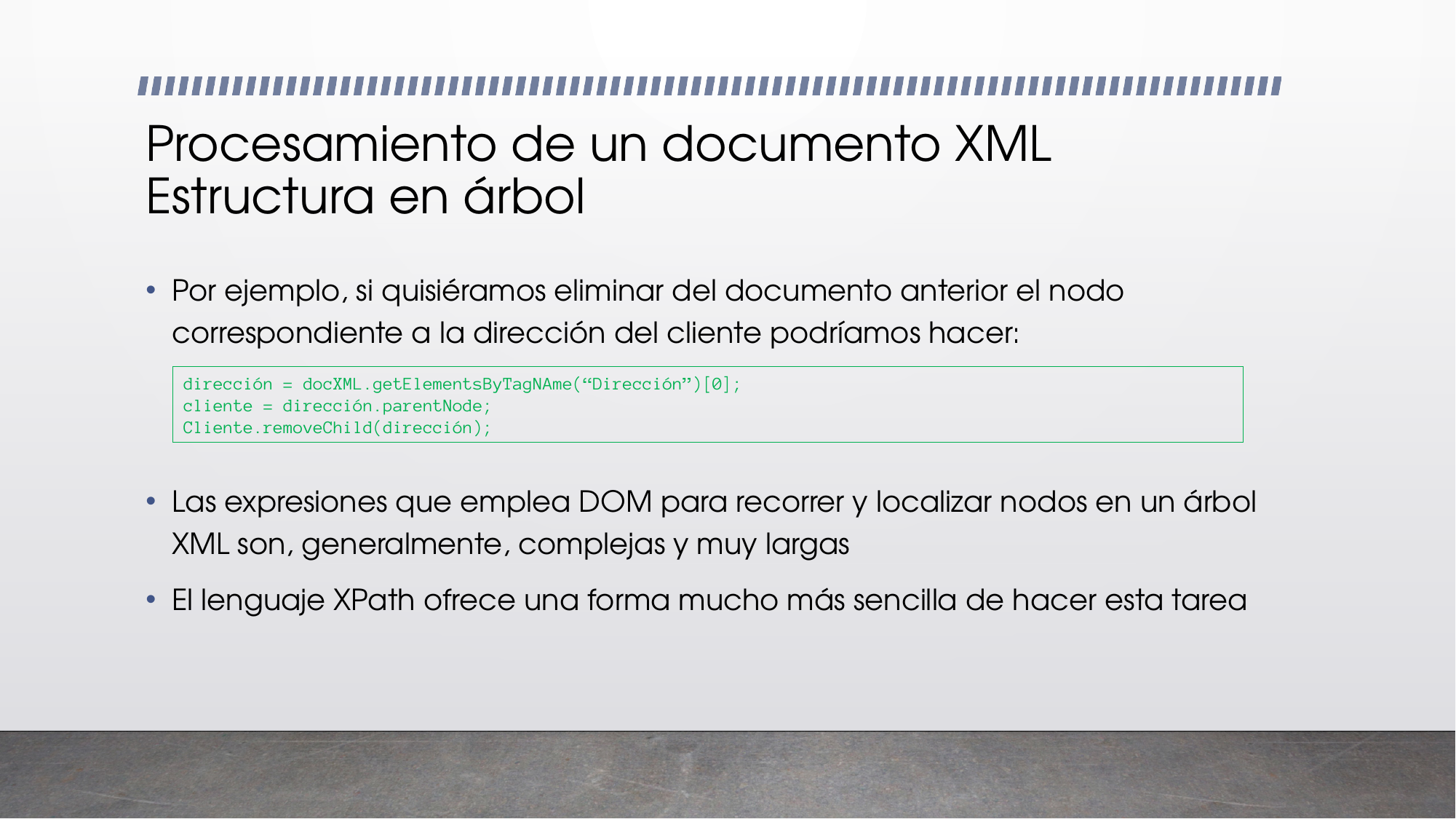

# Procesamiento de un documento XML Estructura en árbol
Por ejemplo, si quisiéramos eliminar del documento anterior el nodo correspondiente a la dirección del cliente podríamos hacer:

Las expresiones que emplea DOM para recorrer y localizar nodos en un árbol XML son, generalmente, complejas y muy largas
El lenguaje XPath ofrece una forma mucho más sencilla de hacer esta tarea
dirección = docXML.getElementsByTagNAme(“Dirección”)[0];
cliente = dirección.parentNode;
Cliente.removeChild(dirección);